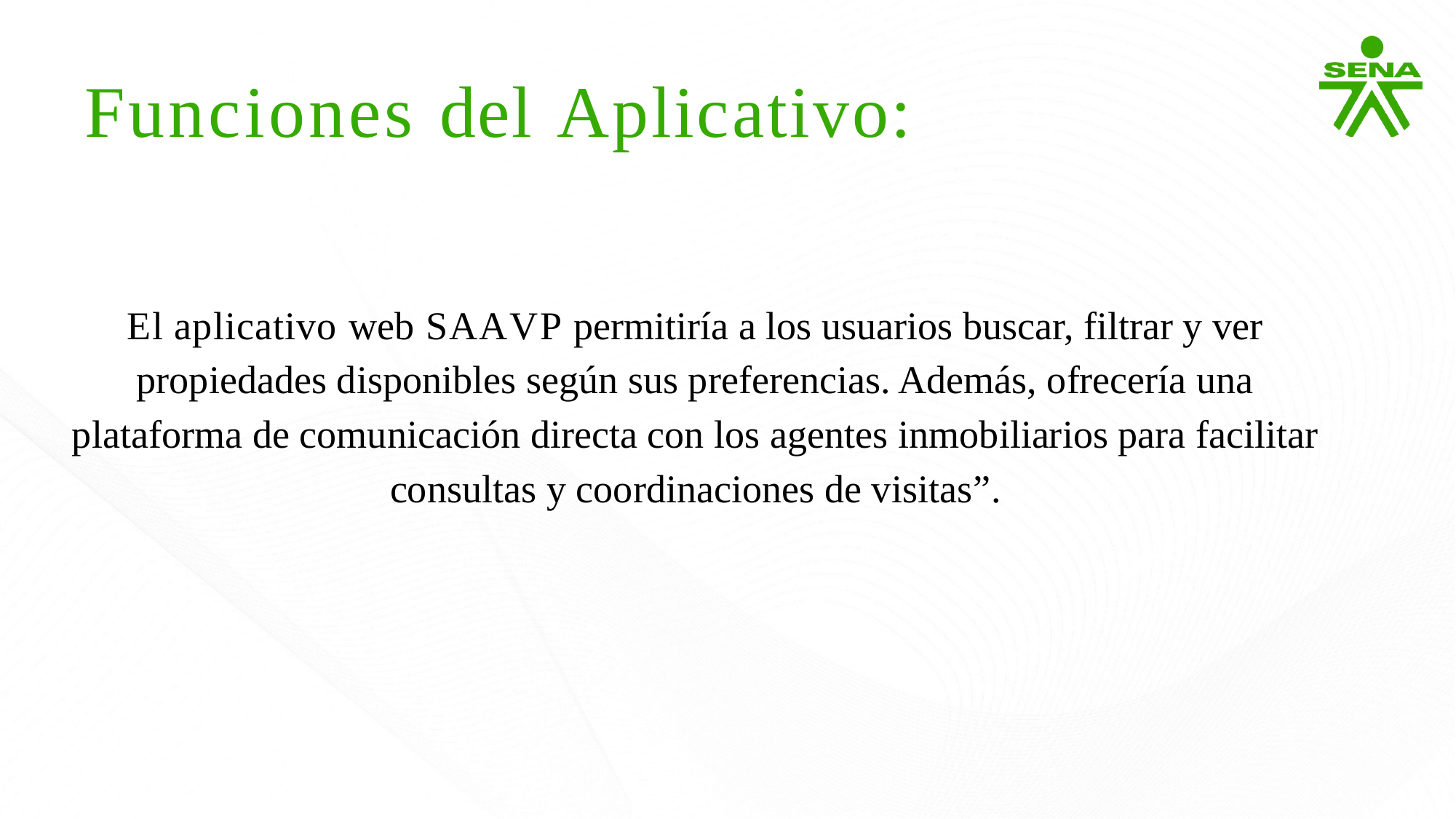

# Funciones del Aplicativo:
El aplicativo web SAAVP permitiría a los usuarios buscar, filtrar y ver propiedades disponibles según sus preferencias. Además, ofrecería una plataforma de comunicación directa con los agentes inmobiliarios para facilitar consultas y coordinaciones de visitas”.